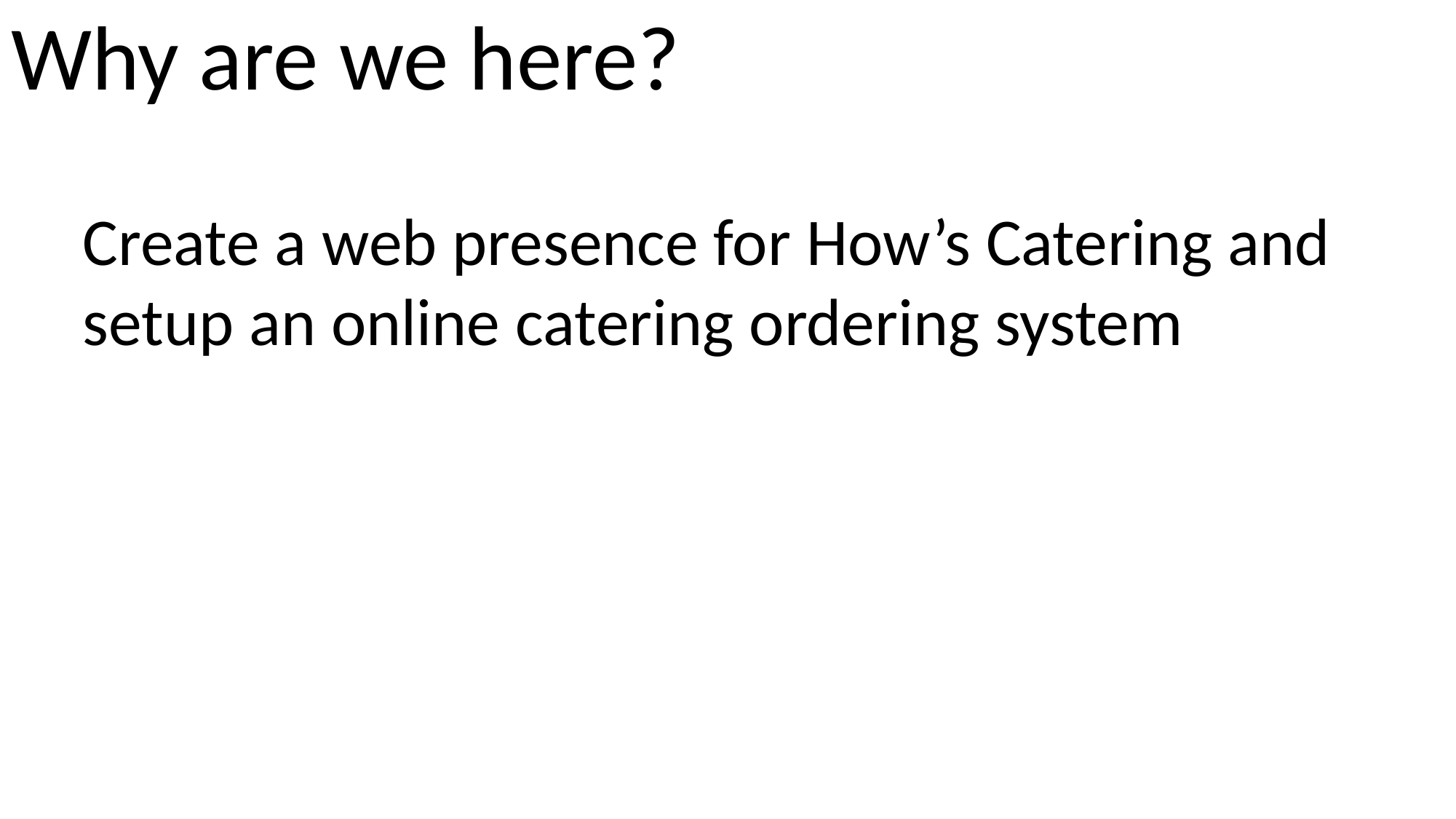

# Why are we here?
Create a web presence for How’s Catering and setup an online catering ordering system